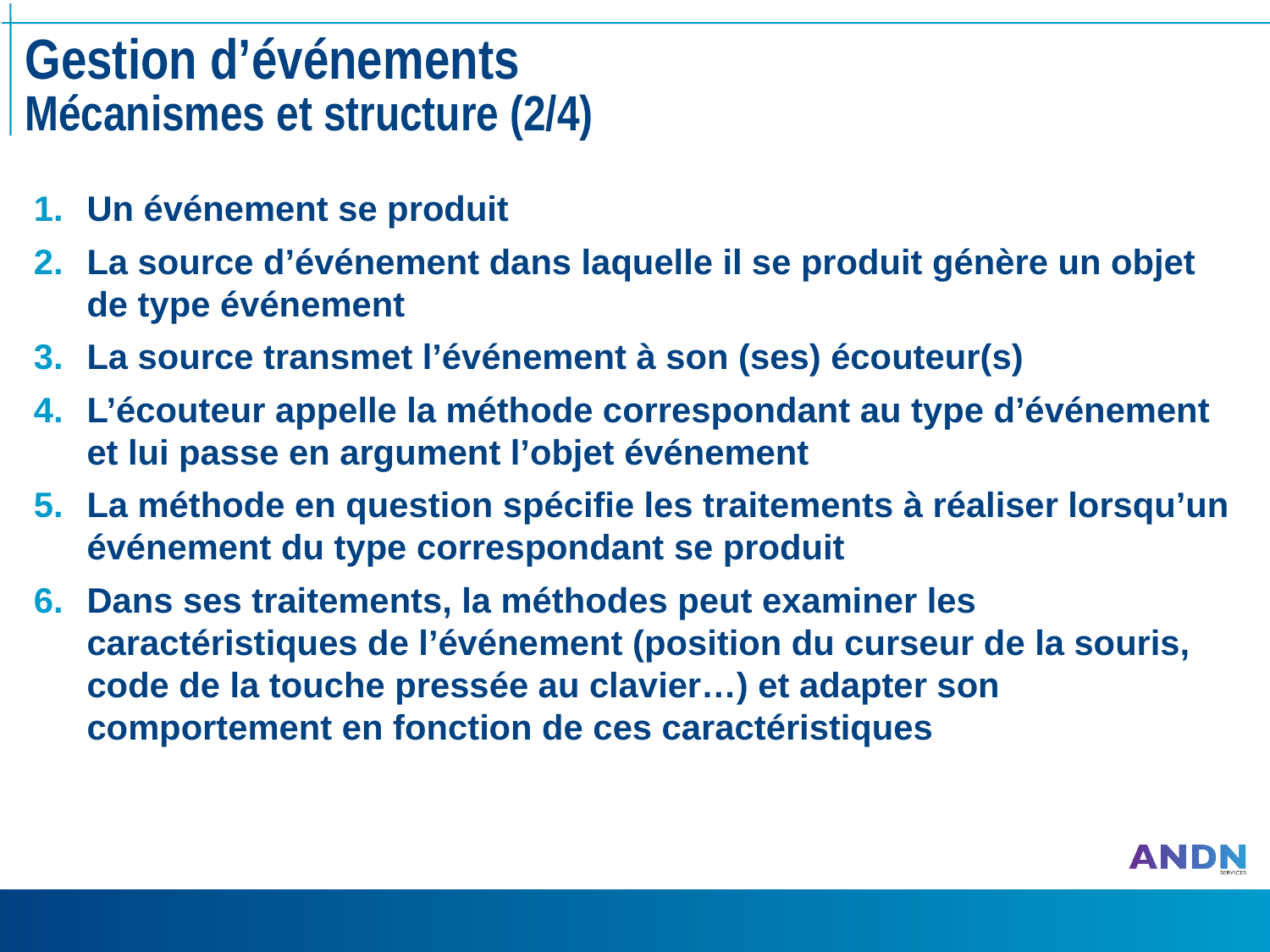

# Gestion d’événements Mécanismes et structure (2/4)
Un événement se produit
La source d’événement dans laquelle il se produit génère un objet de type événement
La source transmet l’événement à son (ses) écouteur(s)
L’écouteur appelle la méthode correspondant au type d’événement et lui passe en argument l’objet événement
La méthode en question spécifie les traitements à réaliser lorsqu’un événement du type correspondant se produit
Dans ses traitements, la méthodes peut examiner les caractéristiques de l’événement (position du curseur de la souris, code de la touche pressée au clavier…) et adapter son comportement en fonction de ces caractéristiques